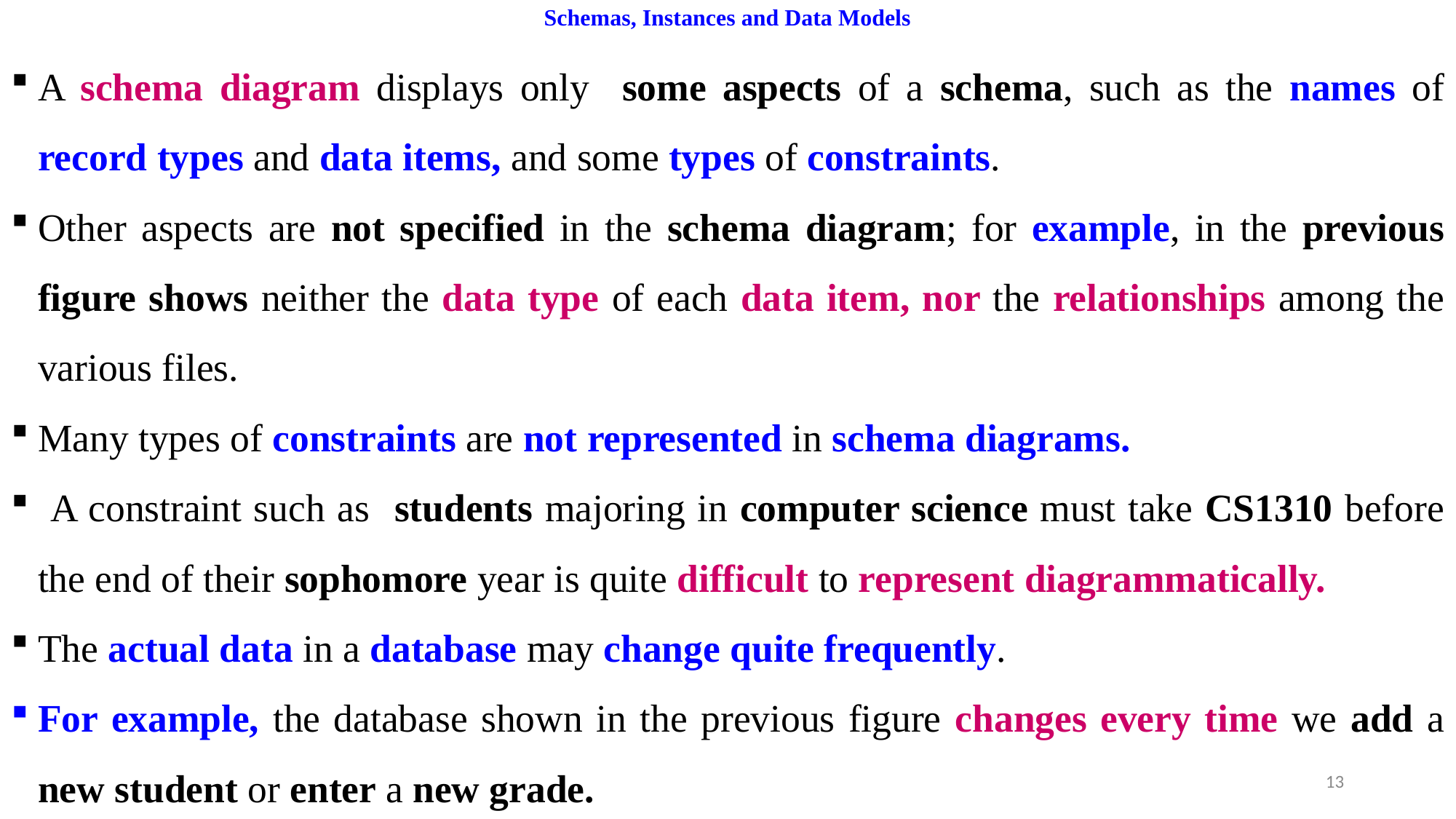

# Schemas, Instances and Data Models
A schema diagram displays only  some aspects of a schema, such as the names of record types and data items, and some types of constraints.
Other aspects are not specified in the schema diagram; for example, in the previous figure shows neither the data type of each data item, nor the relationships among the various files.
Many types of constraints are not represented in schema diagrams.
 A constraint such as  students majoring in computer science must take CS1310 before the end of their sophomore year is quite difficult to represent diagrammatically.
The actual data in a database may change quite frequently.
For example, the database shown in the previous figure changes every time we add a new student or enter a new grade.
13